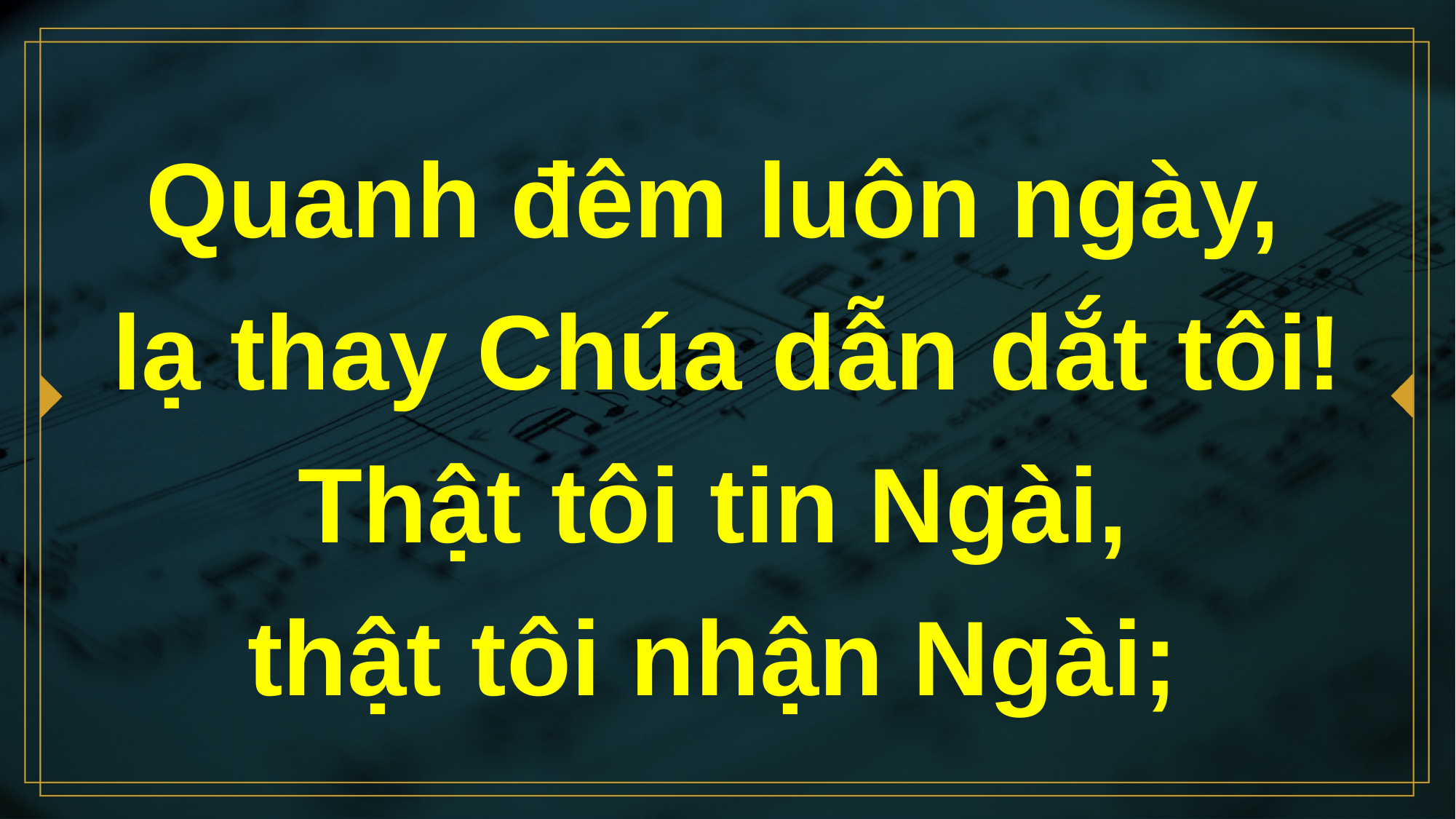

# Quanh đêm luôn ngày, lạ thay Chúa dẫn dắt tôi! Thật tôi tin Ngài, thật tôi nhận Ngài;